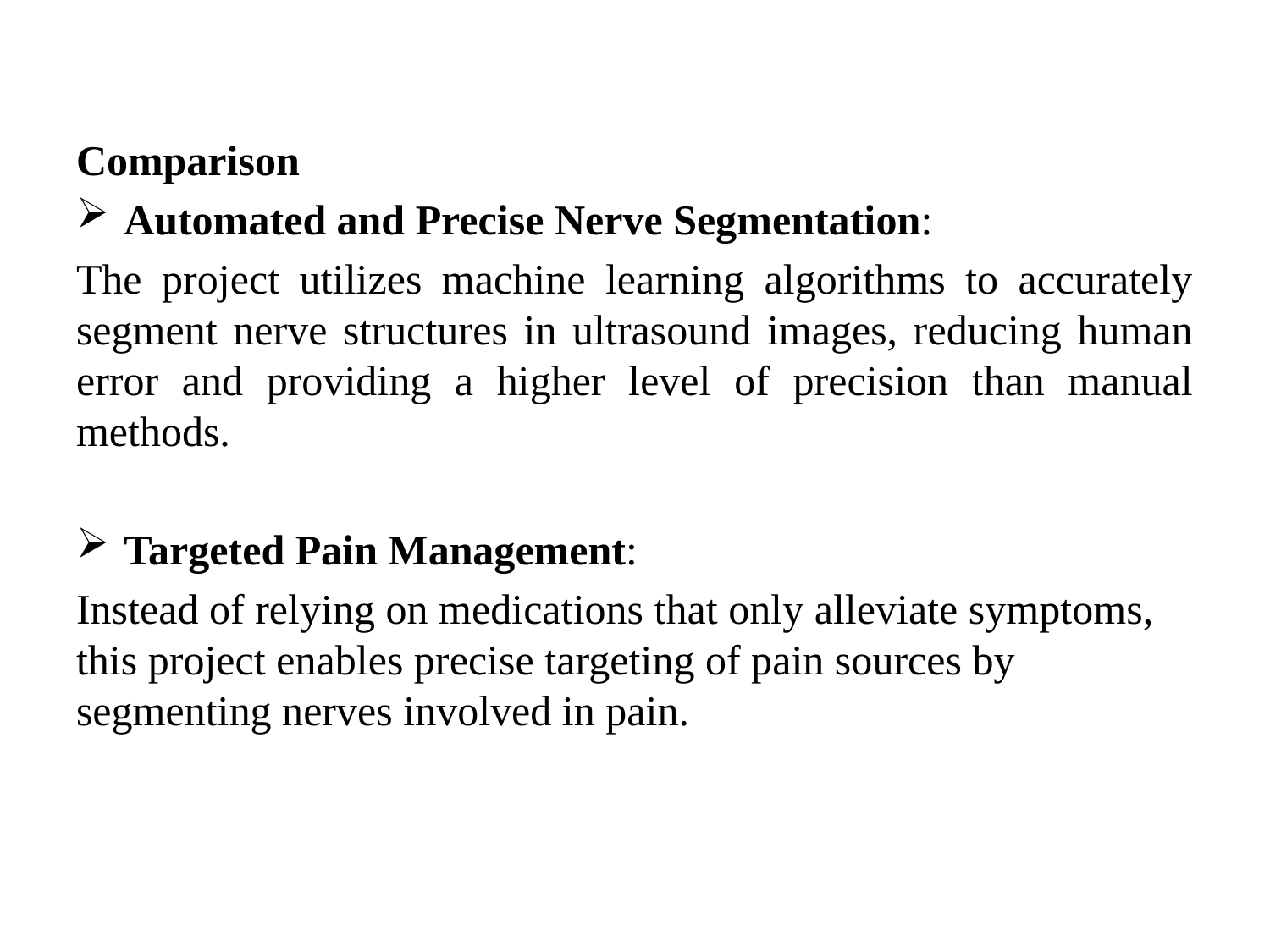

Comparison
Automated and Precise Nerve Segmentation:
The project utilizes machine learning algorithms to accurately segment nerve structures in ultrasound images, reducing human error and providing a higher level of precision than manual methods.

Targeted Pain Management:
Instead of relying on medications that only alleviate symptoms, this project enables precise targeting of pain sources by segmenting nerves involved in pain.